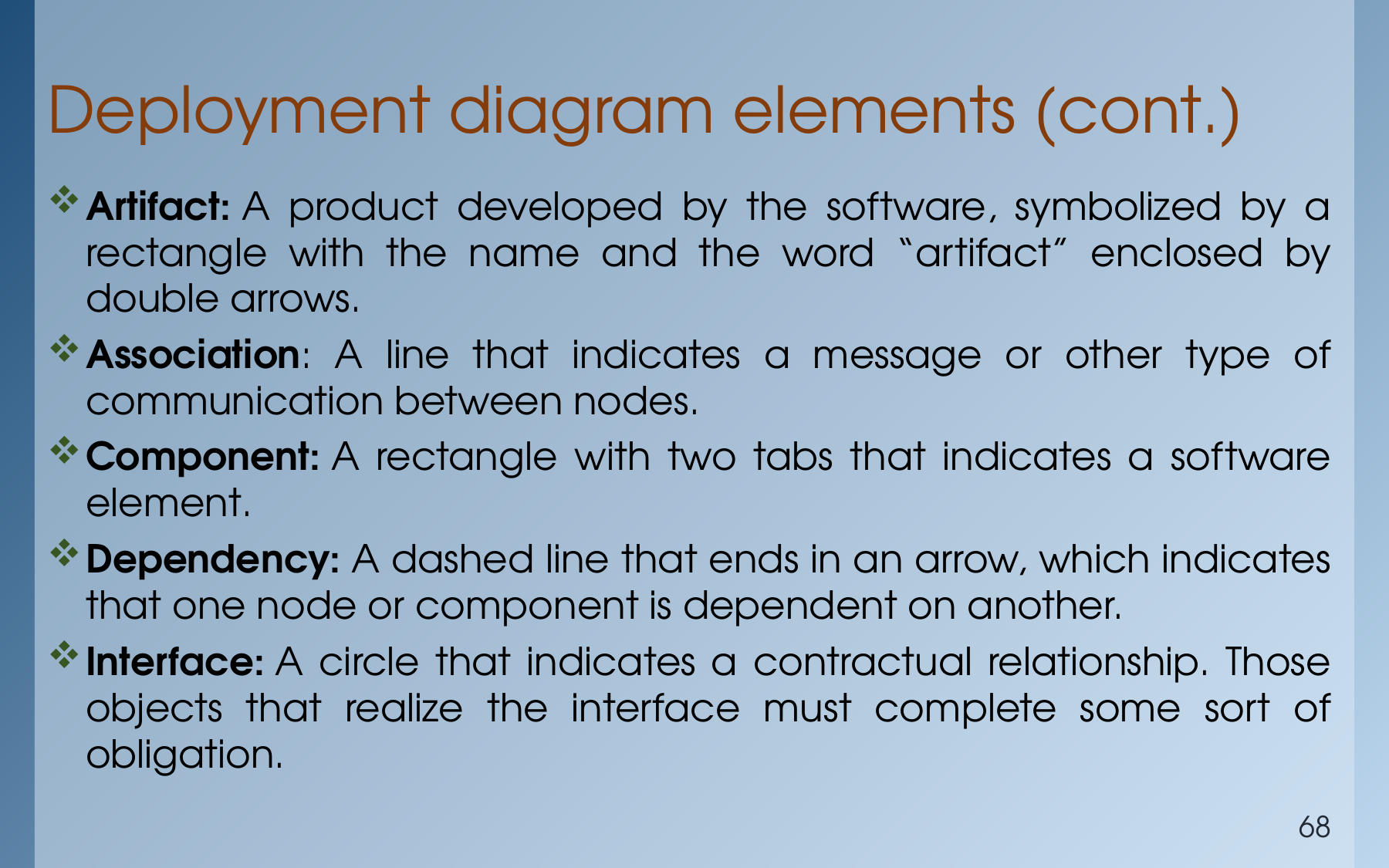

# Deployment diagram elements (cont.)
Artifact: A product developed by the software, symbolized by a rectangle with the name and the word “artifact” enclosed by double arrows.
Association: A line that indicates a message or other type of communication between nodes.
Component: A rectangle with two tabs that indicates a software element.
Dependency: A dashed line that ends in an arrow, which indicates that one node or component is dependent on another.
Interface: A circle that indicates a contractual relationship. Those objects that realize the interface must complete some sort of obligation.

68